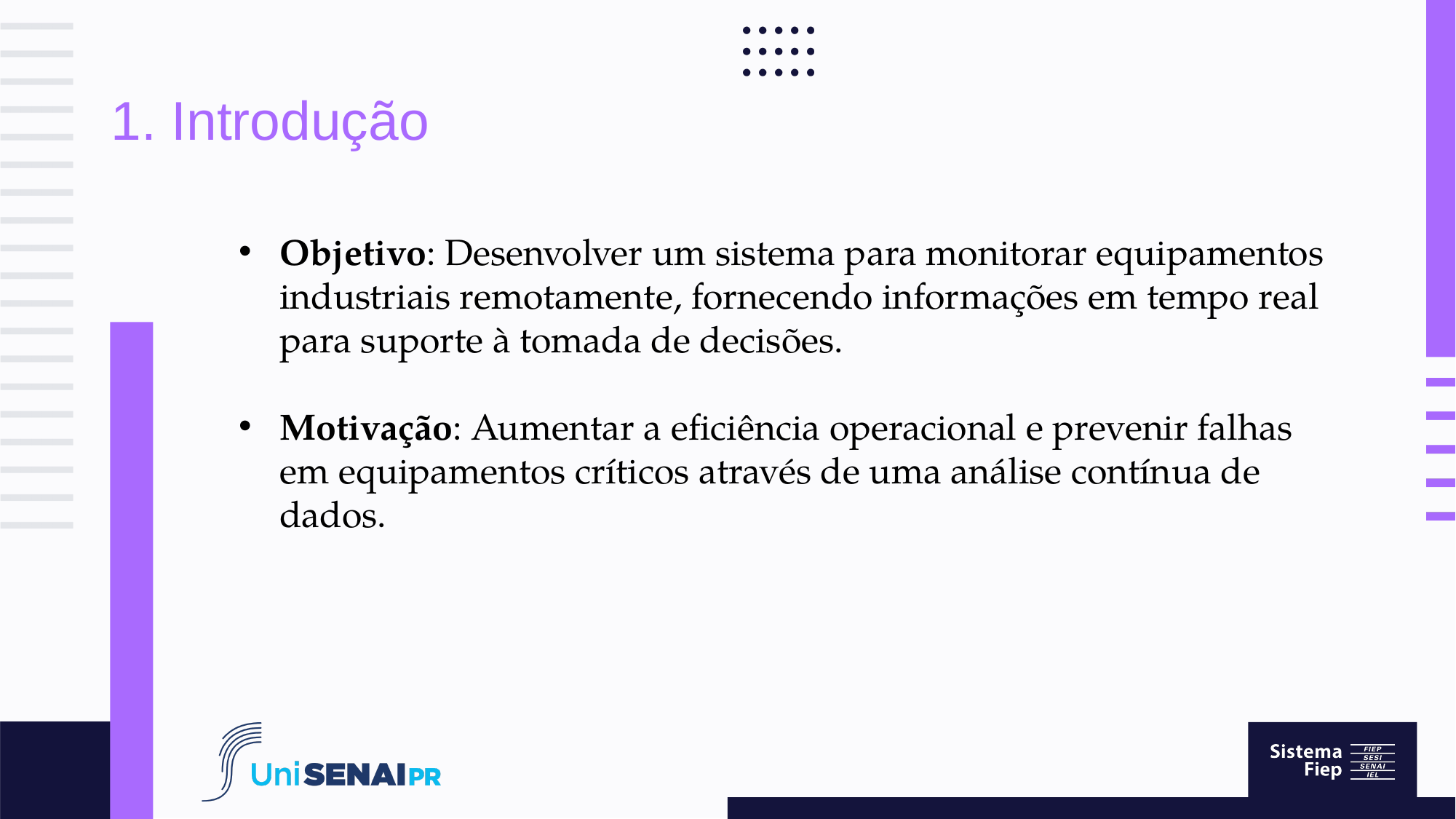

# 1. Introdução
Objetivo: Desenvolver um sistema para monitorar equipamentos industriais remotamente, fornecendo informações em tempo real para suporte à tomada de decisões.

Motivação: Aumentar a eficiência operacional e prevenir falhas em equipamentos críticos através de uma análise contínua de dados.